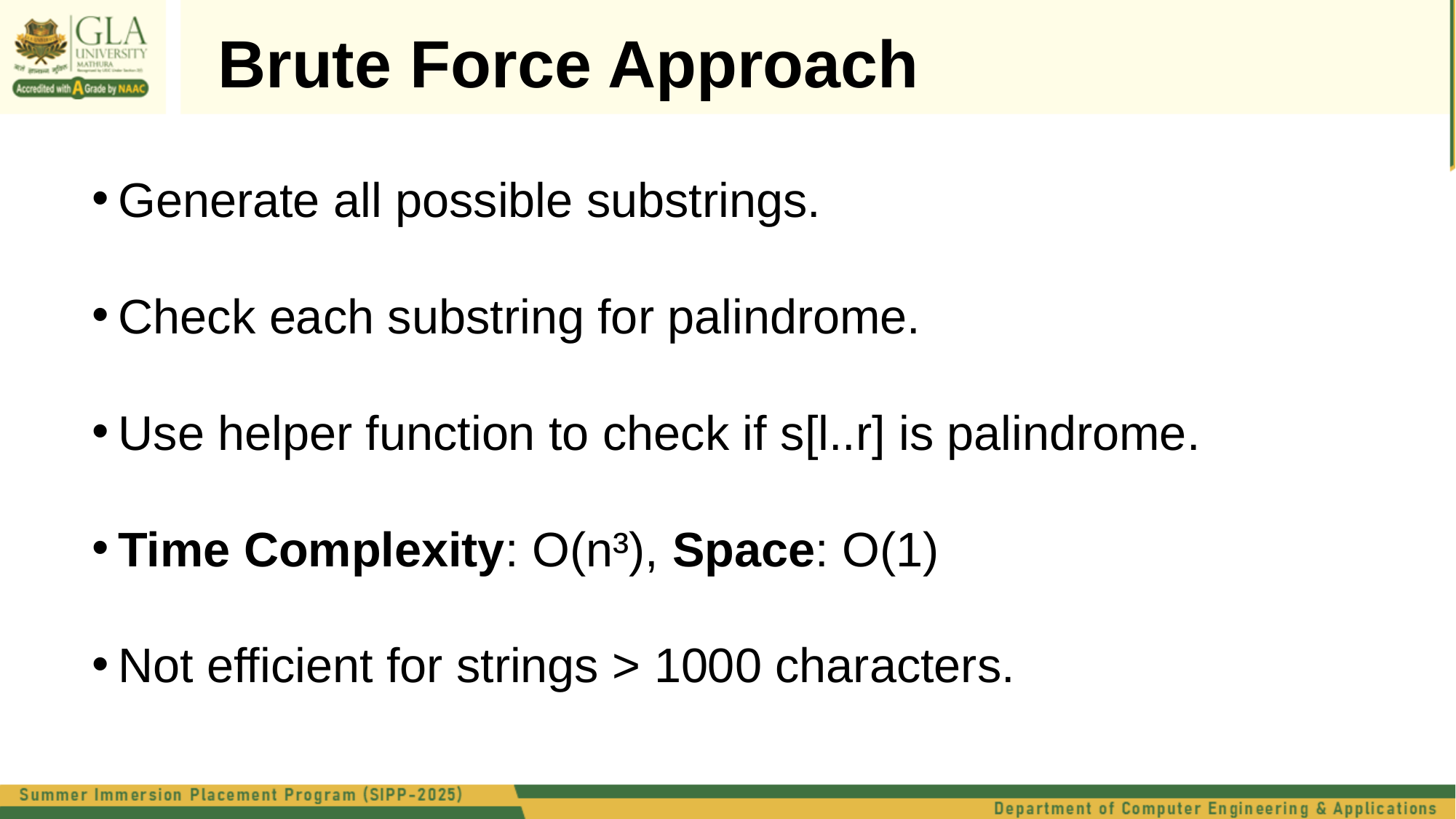

Brute Force Approach
Generate all possible substrings.

Check each substring for palindrome.

Use helper function to check if s[l..r] is palindrome.

Time Complexity: O(n³), Space: O(1)

Not efficient for strings > 1000 characters.